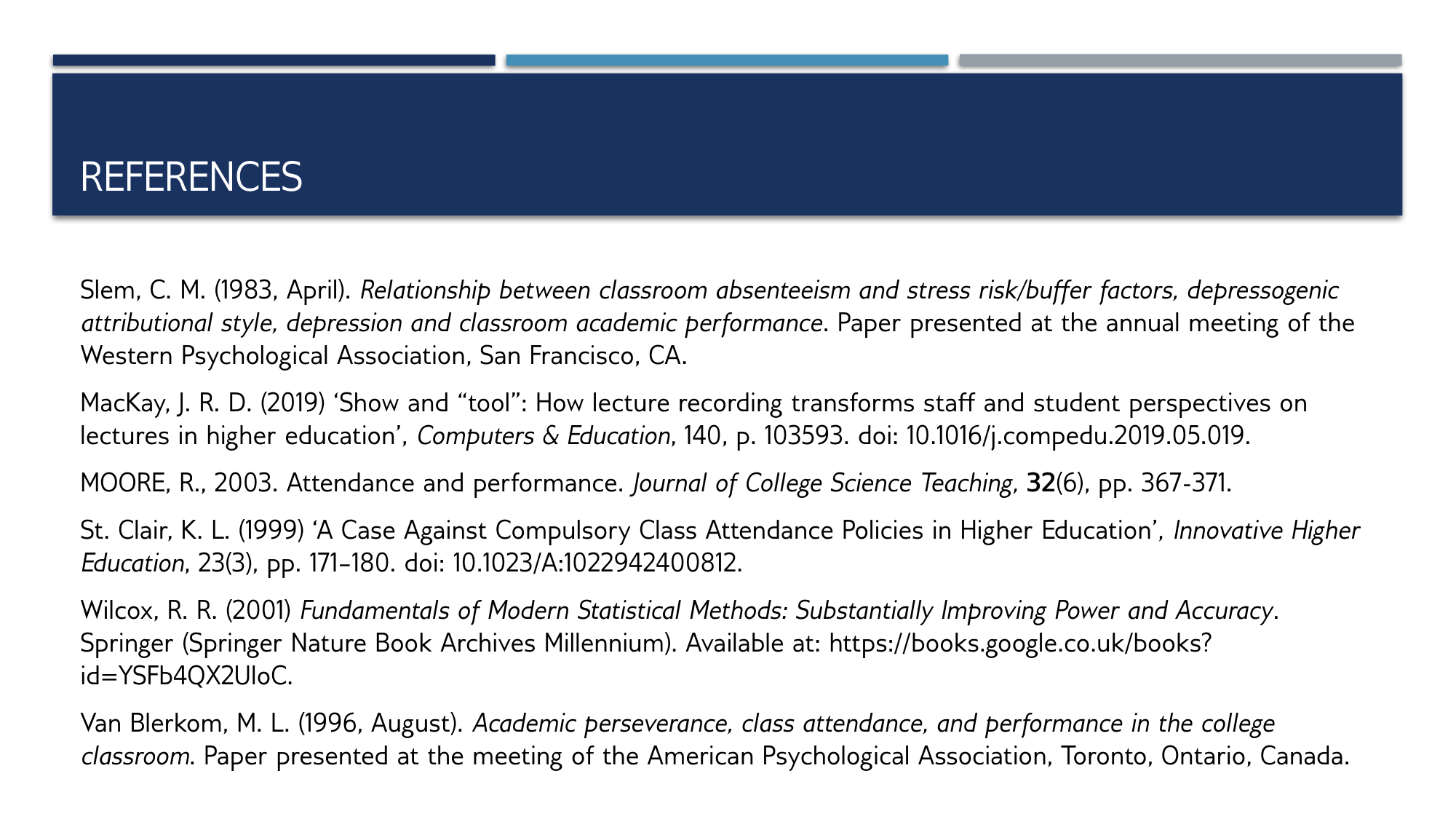

# References
Slem, C. M. (1983, April). Relationship between classroom absenteeism and stress risk/buffer factors, depressogenic attributional style, depression and classroom academic performance. Paper presented at the annual meeting of the Western Psychological Association, San Francisco, CA.
MacKay, J. R. D. (2019) ‘Show and “tool”: How lecture recording transforms staff and student perspectives on lectures in higher education’, Computers & Education, 140, p. 103593. doi: 10.1016/j.compedu.2019.05.019.
MOORE, R., 2003. Attendance and performance. Journal of College Science Teaching, 32(6), pp. 367-371.
St. Clair, K. L. (1999) ‘A Case Against Compulsory Class Attendance Policies in Higher Education’, Innovative Higher Education, 23(3), pp. 171–180. doi: 10.1023/A:1022942400812.
Wilcox, R. R. (2001) Fundamentals of Modern Statistical Methods: Substantially Improving Power and Accuracy. Springer (Springer Nature Book Archives Millennium). Available at: https://books.google.co.uk/books?id=YSFb4QX2UIoC.
Van Blerkom, M. L. (1996, August). Academic perseverance, class attendance, and performance in the college classroom. Paper presented at the meeting of the American Psychological Association, Toronto, Ontario, Canada.